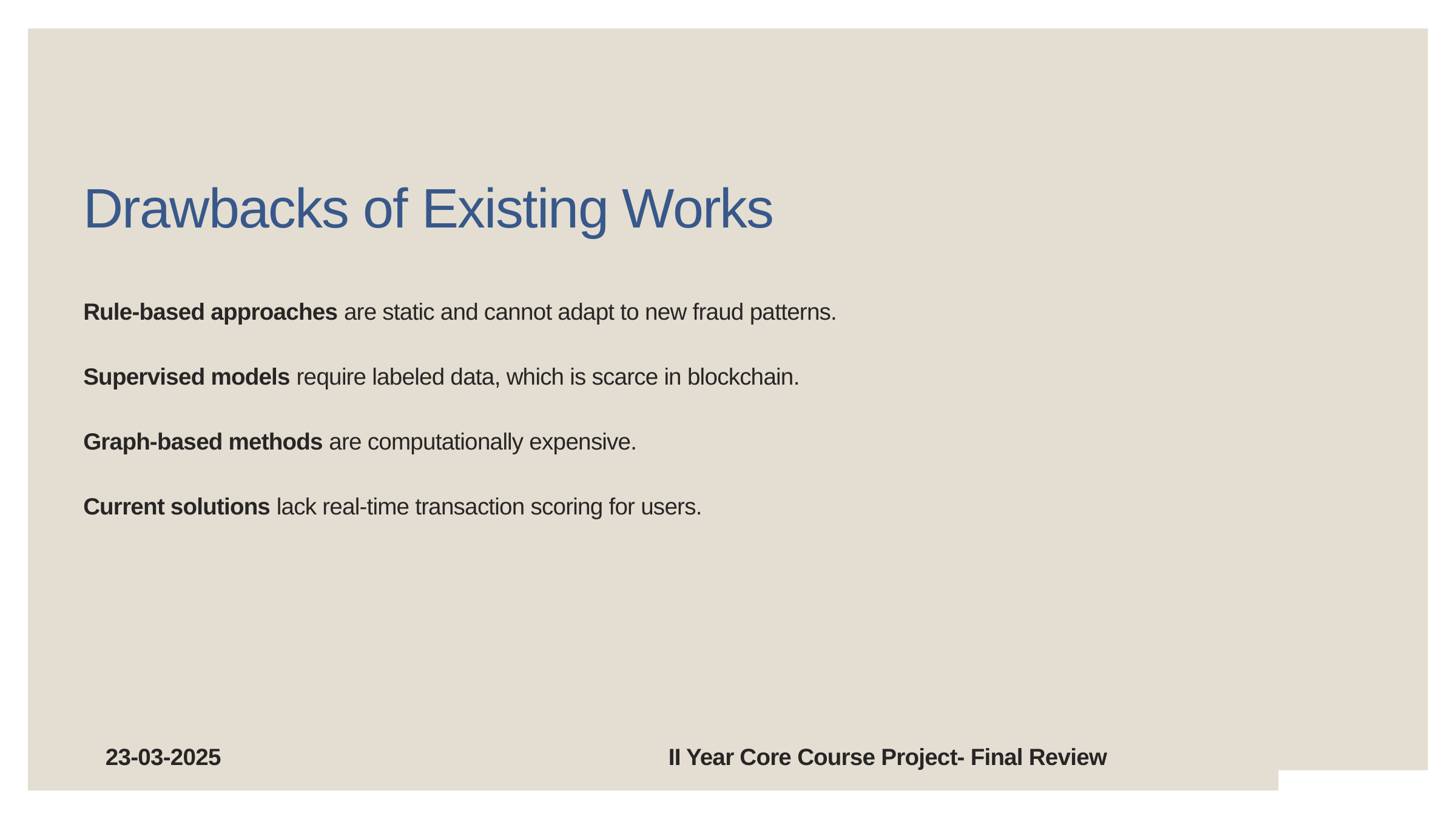

Drawbacks of Existing Works
Rule-based approaches are static and cannot adapt to new fraud patterns.
Supervised models require labeled data, which is scarce in blockchain.
Graph-based methods are computationally expensive.
Current solutions lack real-time transaction scoring for users.

23-03-2025                                                                          II Year Core Course Project- Final Review                                                                                                        7